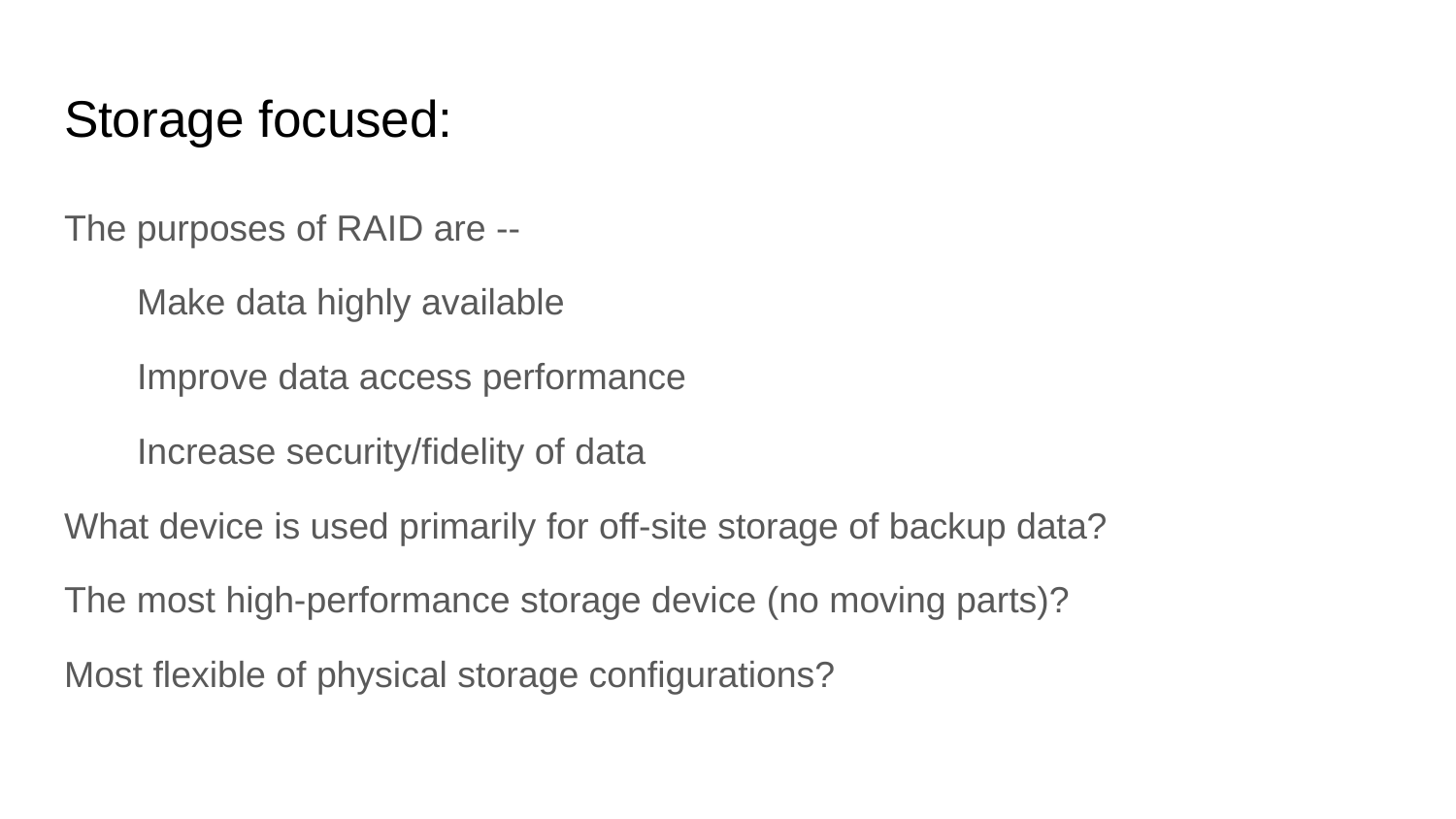

# Storage focused:
The purposes of RAID are --
Make data highly available
Improve data access performance
Increase security/fidelity of data
What device is used primarily for off-site storage of backup data?
The most high-performance storage device (no moving parts)?
Most flexible of physical storage configurations?